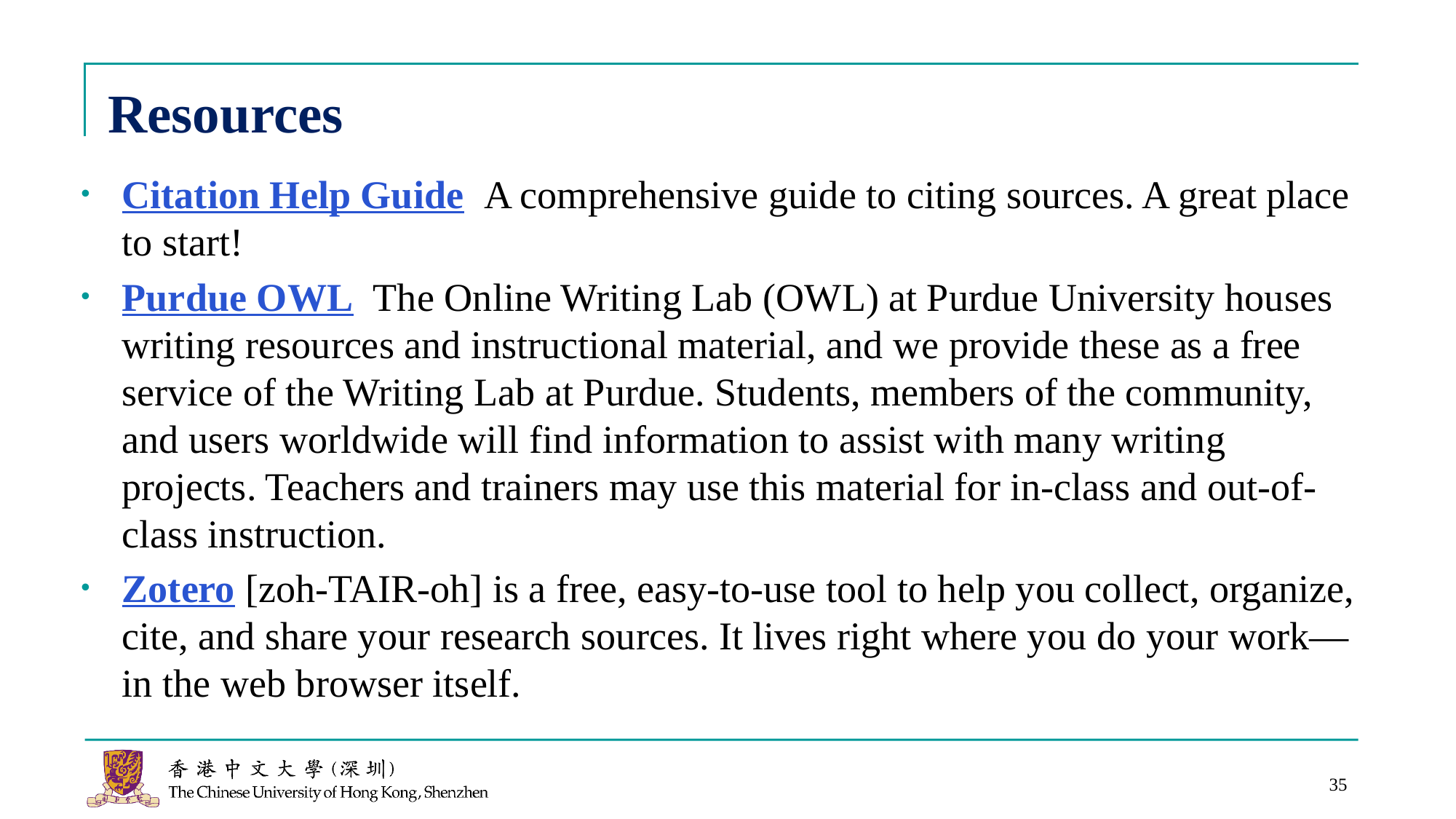

# Resources
Citation Help Guide  A comprehensive guide to citing sources. A great place to start!
Purdue OWL  The Online Writing Lab (OWL) at Purdue University houses writing resources and instructional material, and we provide these as a free service of the Writing Lab at Purdue. Students, members of the community, and users worldwide will find information to assist with many writing projects. Teachers and trainers may use this material for in-class and out-of-class instruction.
Zotero [zoh-TAIR-oh] is a free, easy-to-use tool to help you collect, organize, cite, and share your research sources. It lives right where you do your work—in the web browser itself.

35